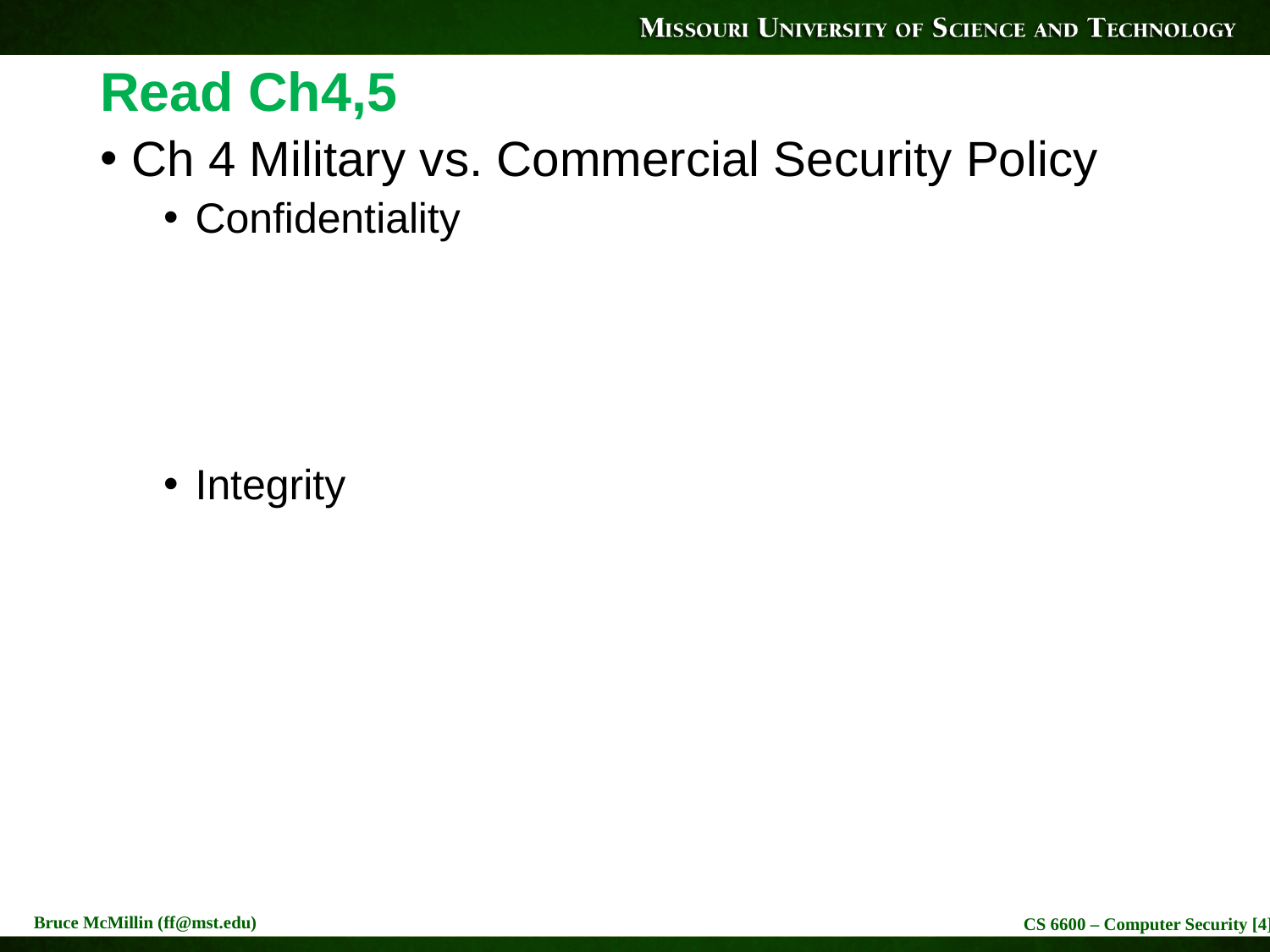

# Read Ch4,5
Ch 4 Military vs. Commercial Security Policy
Confidentiality

Integrity